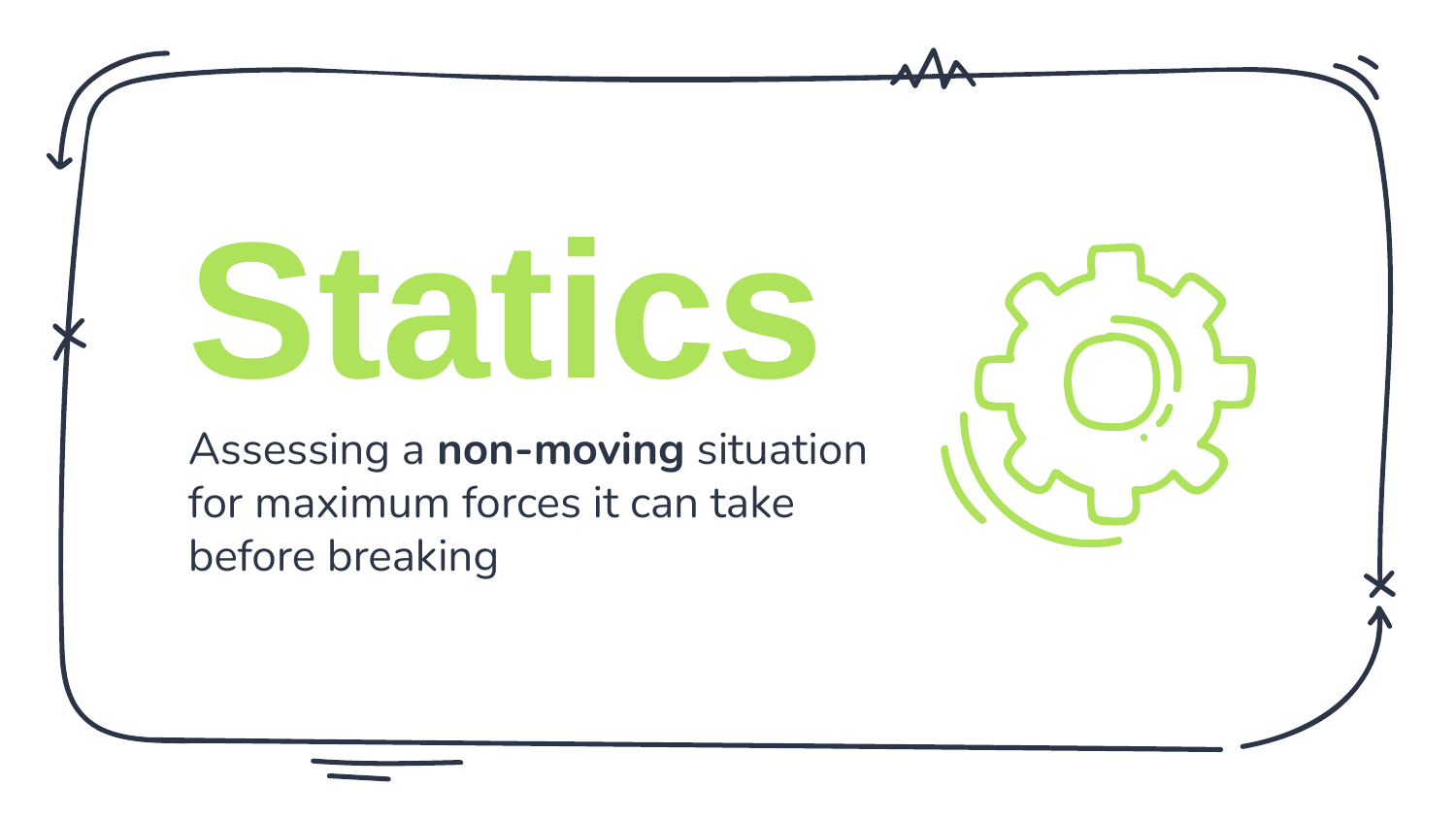

Statics
Assessing a non-moving situation for maximum forces it can take before breaking